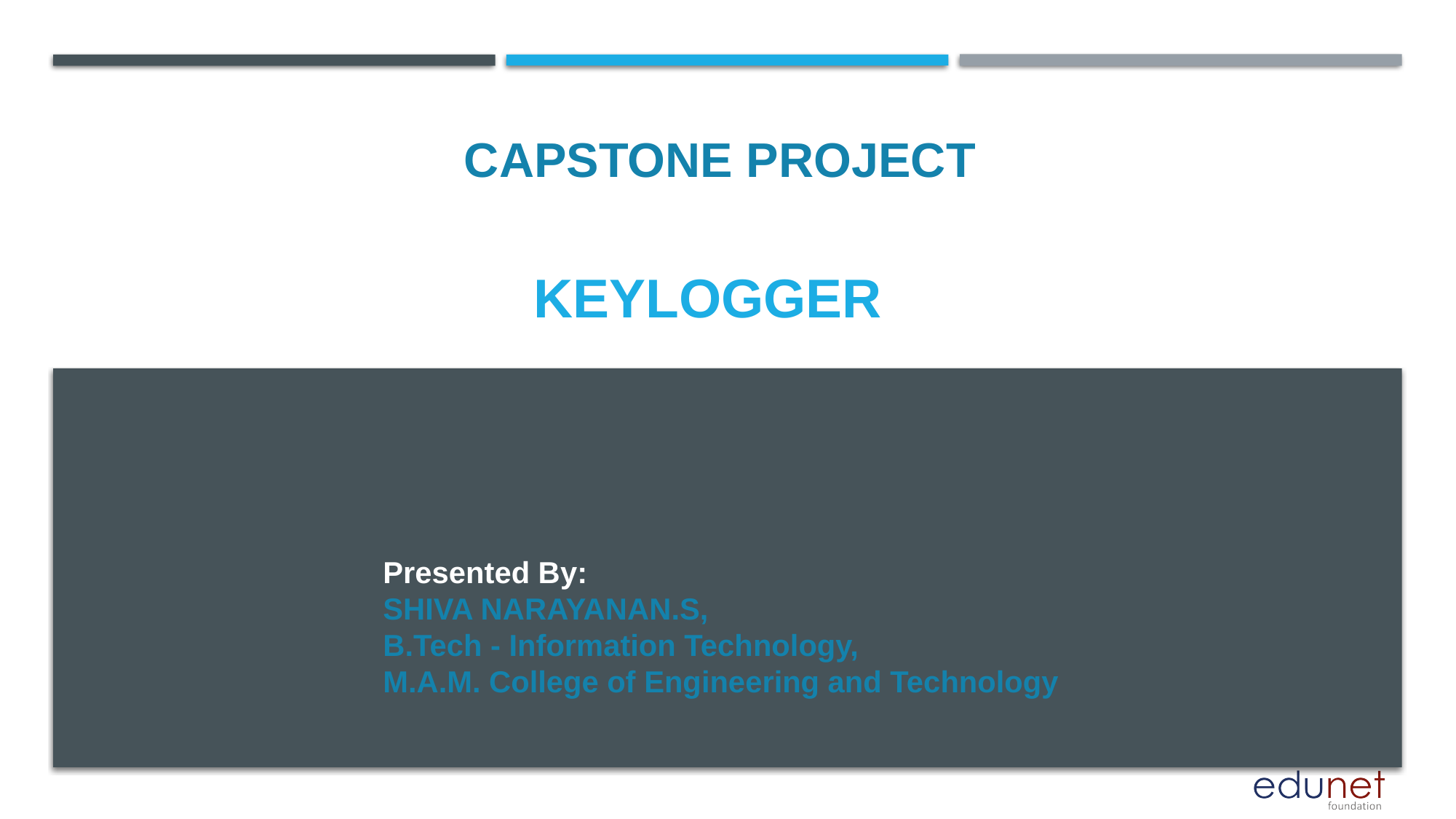

CAPSTONE PROJECT
# KEYLOGGER
Presented By:
SHIVA NARAYANAN.S,
B.Tech - Information Technology,
M.A.M. College of Engineering and Technology